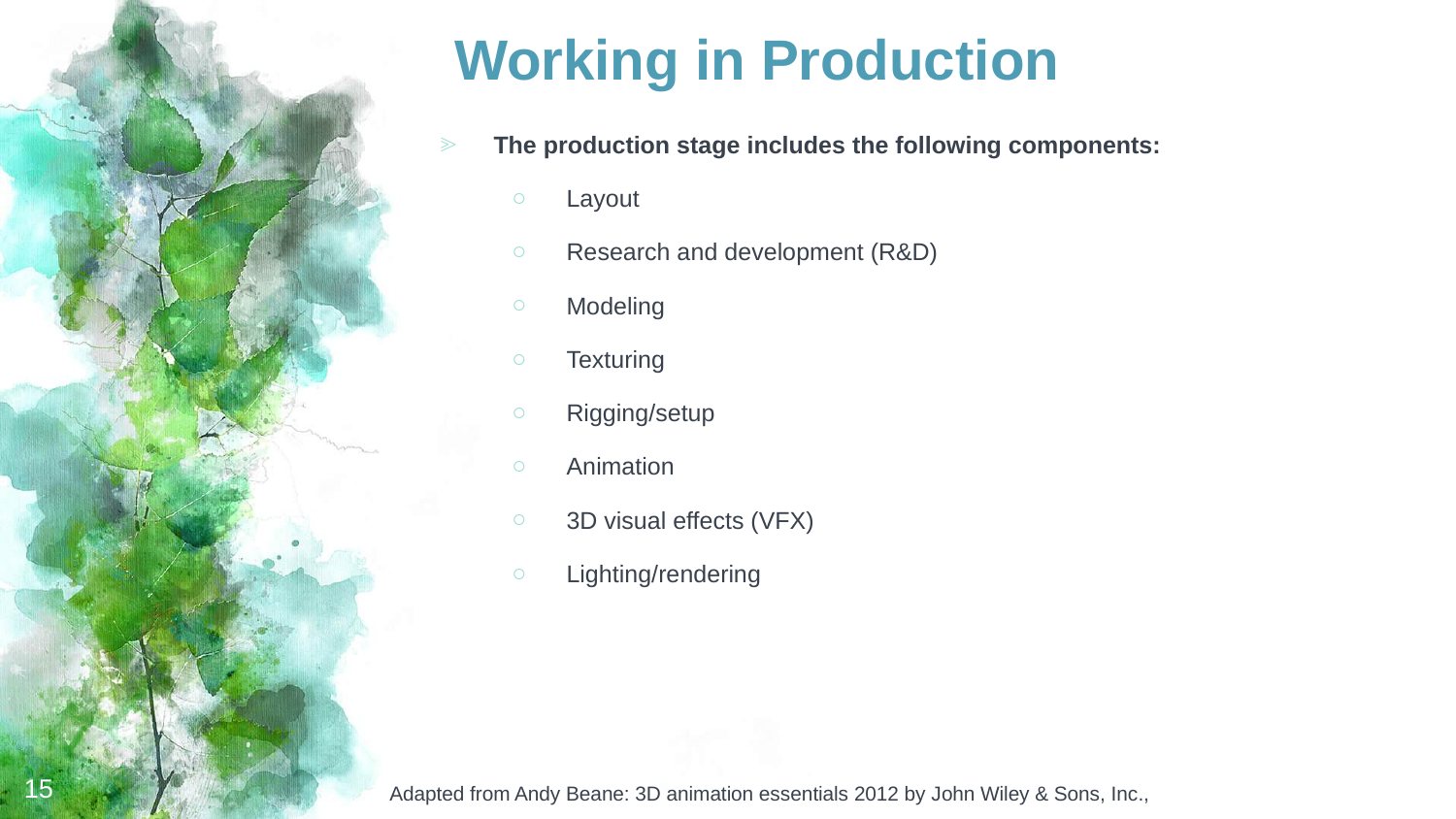

# Working in Production
The production stage includes the following components:
Layout
Research and development (R&D)
Modeling
Texturing
Rigging/setup
Animation
3D visual effects (VFX)
Lighting/rendering

15
Adapted from Andy Beane: 3D animation essentials 2012 by John Wiley & Sons, Inc.,